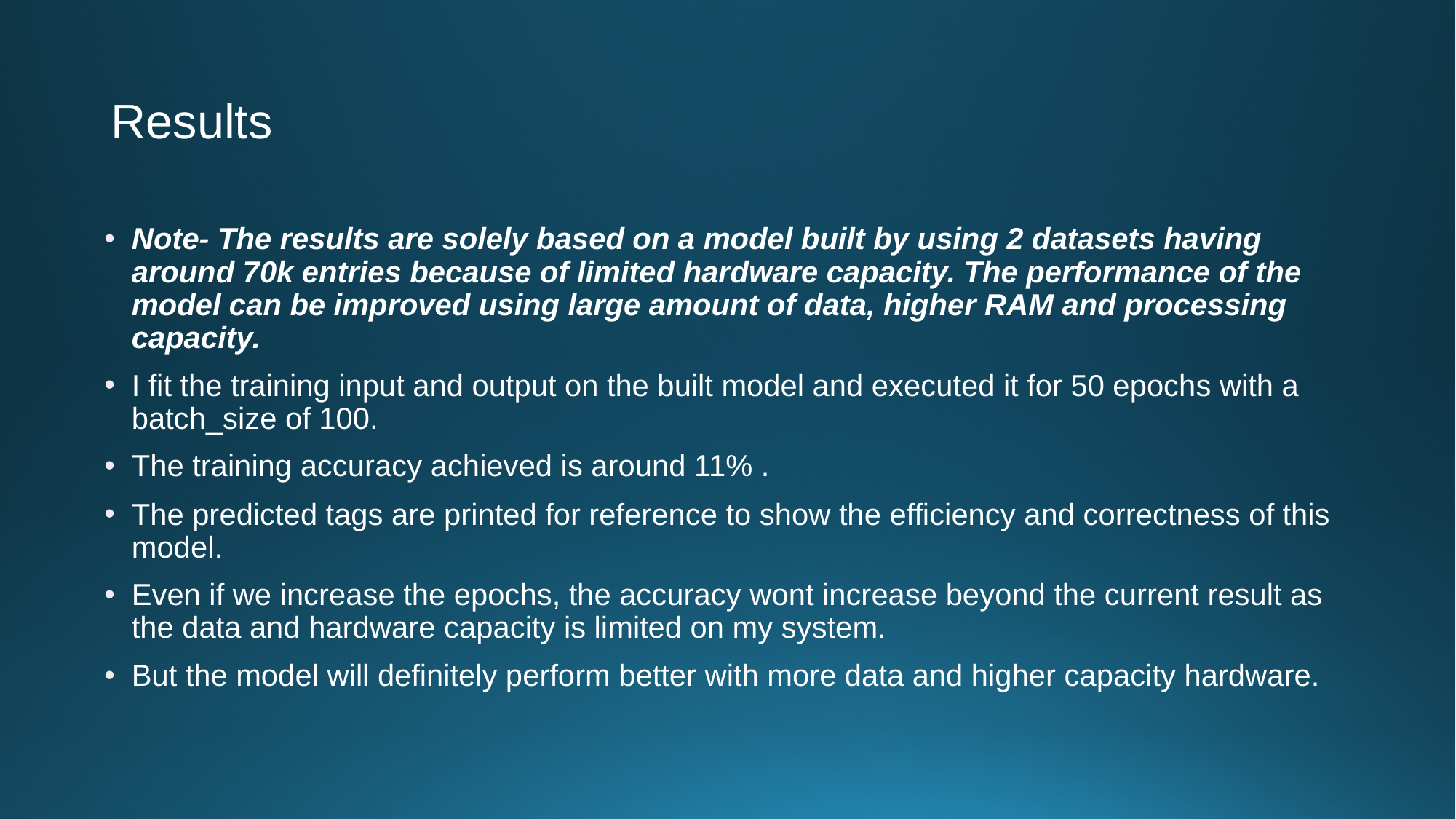

# Results
Note- The results are solely based on a model built by using 2 datasets having around 70k entries because of limited hardware capacity. The performance of the model can be improved using large amount of data, higher RAM and processing capacity.
I fit the training input and output on the built model and executed it for 50 epochs with a batch_size of 100.
The training accuracy achieved is around 11% .
The predicted tags are printed for reference to show the efficiency and correctness of this model.
Even if we increase the epochs, the accuracy wont increase beyond the current result as the data and hardware capacity is limited on my system.
But the model will definitely perform better with more data and higher capacity hardware.